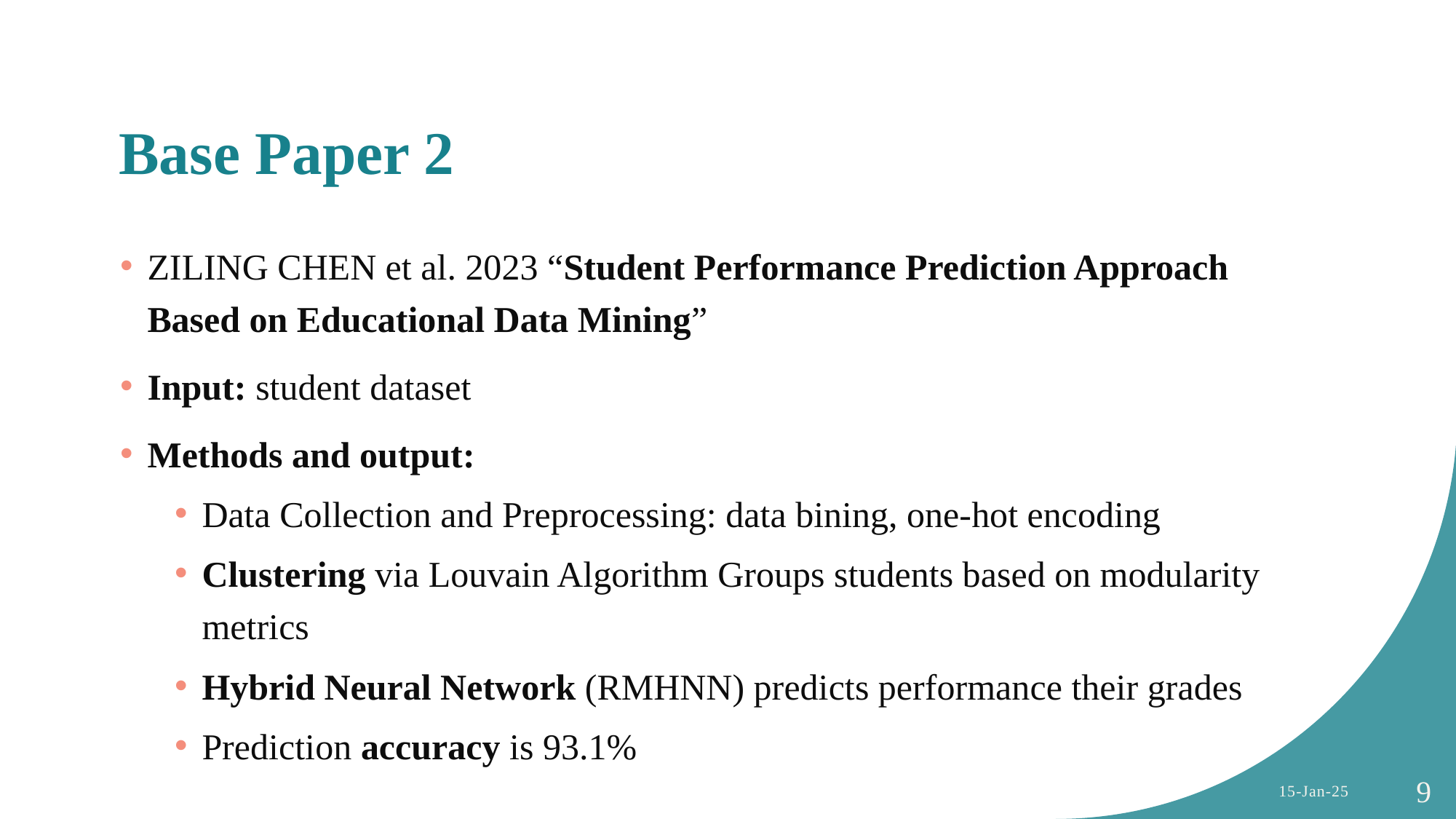

# Base Paper 2
ZILING CHEN et al. 2023 “Student Performance Prediction Approach Based on Educational Data Mining”
Input: student dataset
Methods and output:
Data Collection and Preprocessing: data bining, one-hot encoding
Clustering via Louvain Algorithm Groups students based on modularity metrics
Hybrid Neural Network (RMHNN) predicts performance their grades
Prediction accuracy is 93.1%
15-Jan-25
9